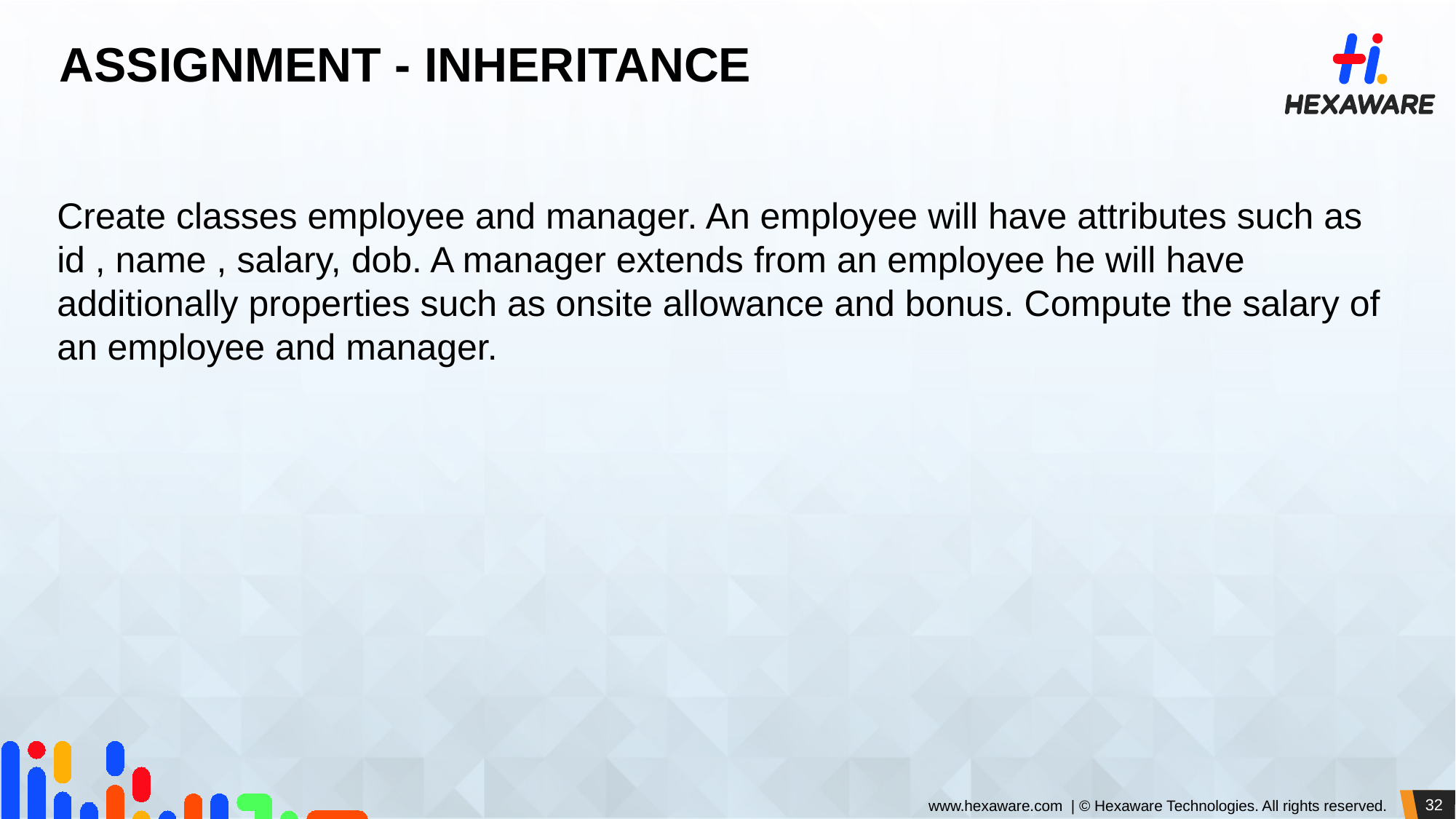

# ASSIGNMENT - INHERITANCE
Create classes employee and manager. An employee will have attributes such as id , name , salary, dob. A manager extends from an employee he will have additionally properties such as onsite allowance and bonus. Compute the salary of an employee and manager.